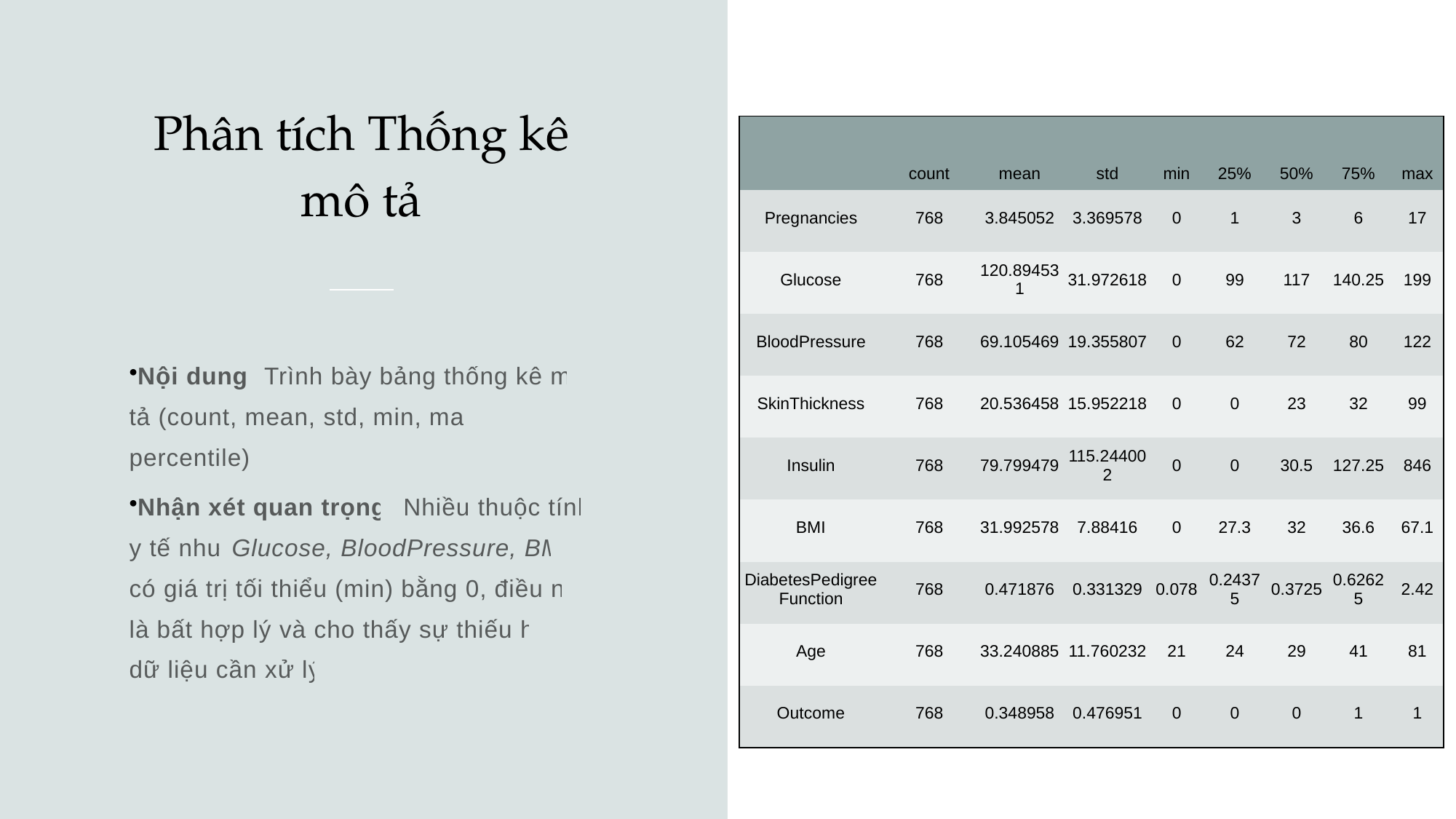

# Phân tích Thống kê mô tả
|  | count | mean | std | min | 25% | 50% | 75% | max |
| --- | --- | --- | --- | --- | --- | --- | --- | --- |
| Pregnancies | 768 | 3.845052 | 3.369578 | 0 | 1 | 3 | 6 | 17 |
| Glucose | 768 | 120.894531 | 31.972618 | 0 | 99 | 117 | 140.25 | 199 |
| BloodPressure | 768 | 69.105469 | 19.355807 | 0 | 62 | 72 | 80 | 122 |
| SkinThickness | 768 | 20.536458 | 15.952218 | 0 | 0 | 23 | 32 | 99 |
| Insulin | 768 | 79.799479 | 115.244002 | 0 | 0 | 30.5 | 127.25 | 846 |
| BMI | 768 | 31.992578 | 7.88416 | 0 | 27.3 | 32 | 36.6 | 67.1 |
| DiabetesPedigreeFunction | 768 | 0.471876 | 0.331329 | 0.078 | 0.24375 | 0.3725 | 0.62625 | 2.42 |
| Age | 768 | 33.240885 | 11.760232 | 21 | 24 | 29 | 41 | 81 |
| Outcome | 768 | 0.348958 | 0.476951 | 0 | 0 | 0 | 1 | 1 |
Nội dung: Trình bày bảng thống kê mô tả (count, mean, std, min, max, percentile).
Nhận xét quan trọng: Nhiều thuộc tính y tế như Glucose, BloodPressure, BMI có giá trị tối thiểu (min) bằng 0, điều này là bất hợp lý và cho thấy sự thiếu hụt dữ liệu cần xử lý.